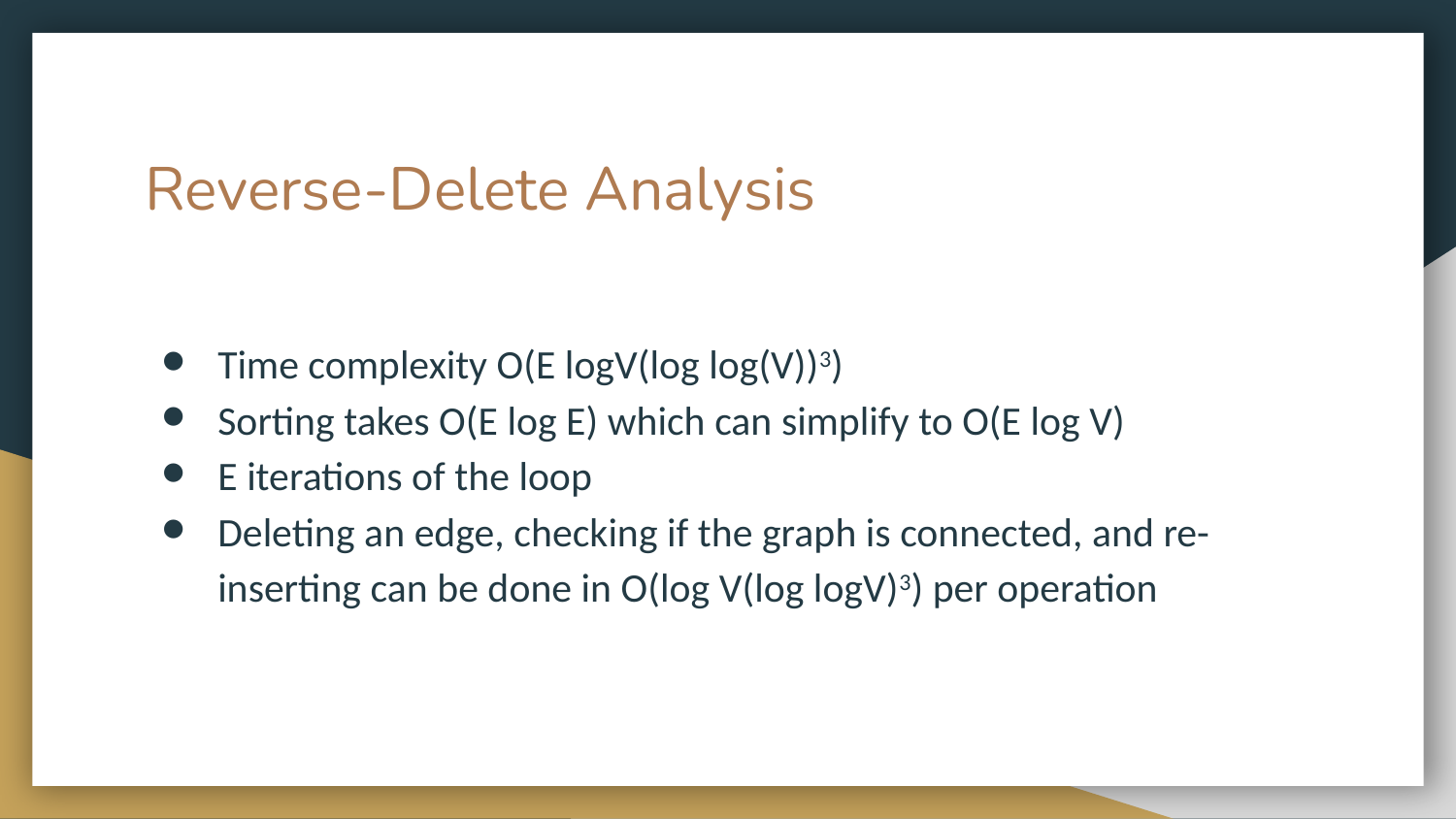

# Reverse-Delete Analysis
Time complexity O(E logV(log log(V))3)
Sorting takes O(E log E) which can simplify to O(E log V)
E iterations of the loop
Deleting an edge, checking if the graph is connected, and re-inserting can be done in O(log V(log logV)3) per operation